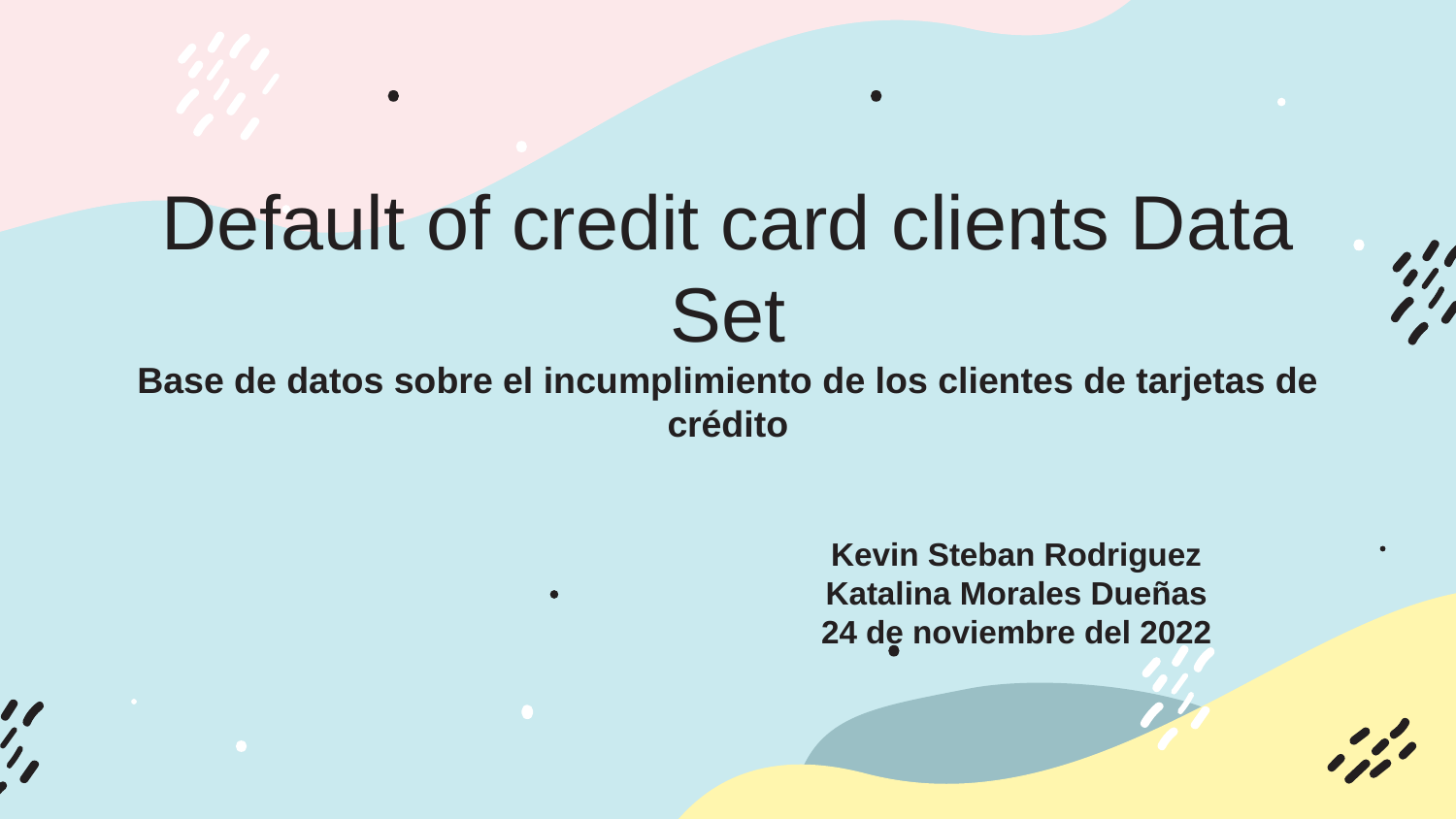

# Default of credit card clients Data Set
Base de datos sobre el incumplimiento de los clientes de tarjetas de crédito
Kevin Steban Rodriguez
Katalina Morales Dueñas
24 de noviembre del 2022